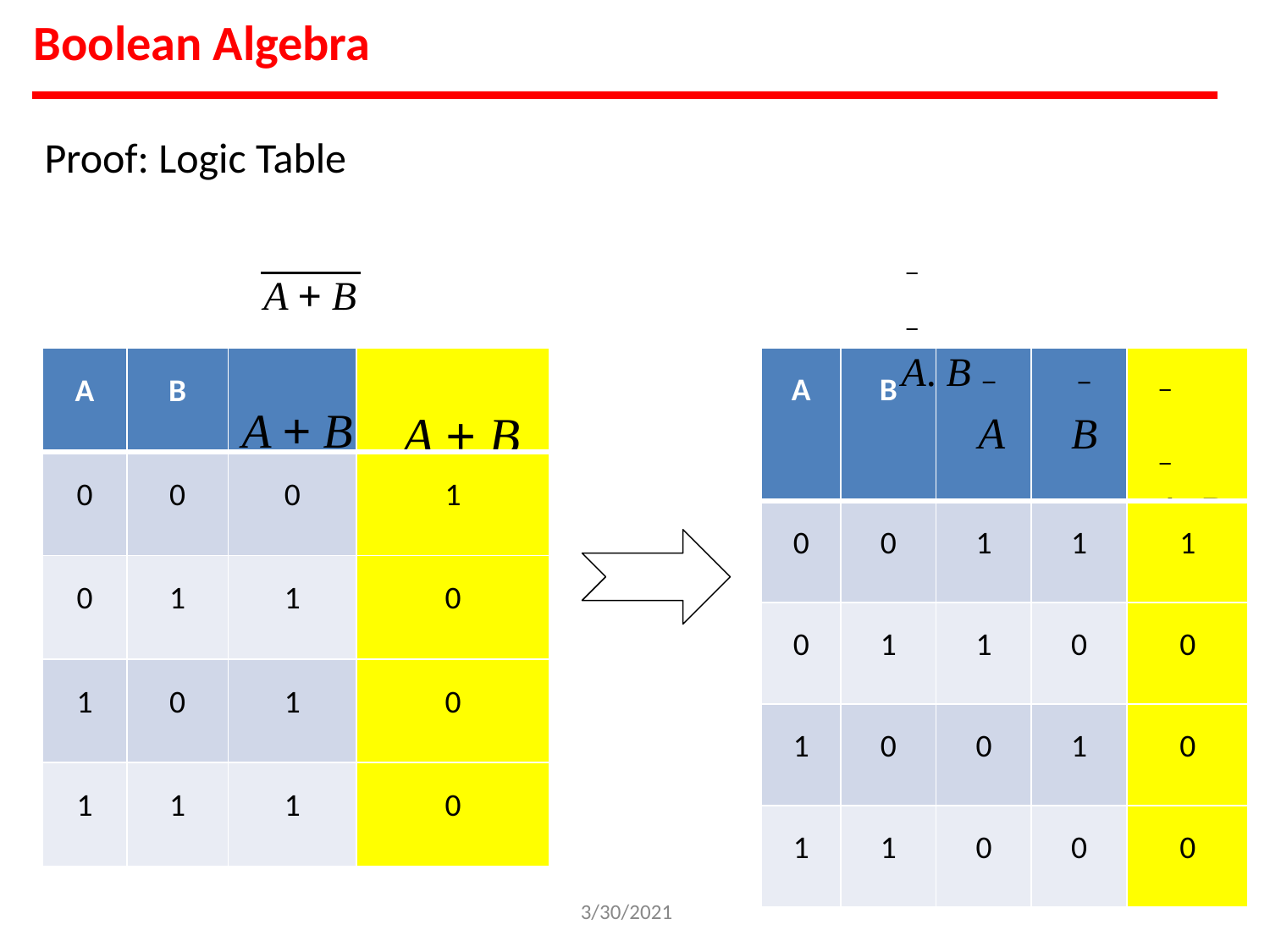

# Boolean Algebra

Proof: Logic Table
−	−
A. B
A + B

| A | B | A + B | A + B |
| --- | --- | --- | --- |
| 0 | 0 | 0 | 1 |
| 0 | 1 | 1 | 0 |
| 1 | 0 | 1 | 0 |
| 1 | 1 | 1 | 0 |
| A | B | − A | − B | − − A. B |
| --- | --- | --- | --- | --- |
| 0 | 0 | 1 | 1 | 1 |
| 0 | 1 | 1 | 0 | 0 |
| 1 | 0 | 0 | 1 | 0 |
| 1 | 1 | 0 | 0 | 0 |

3/30/2021